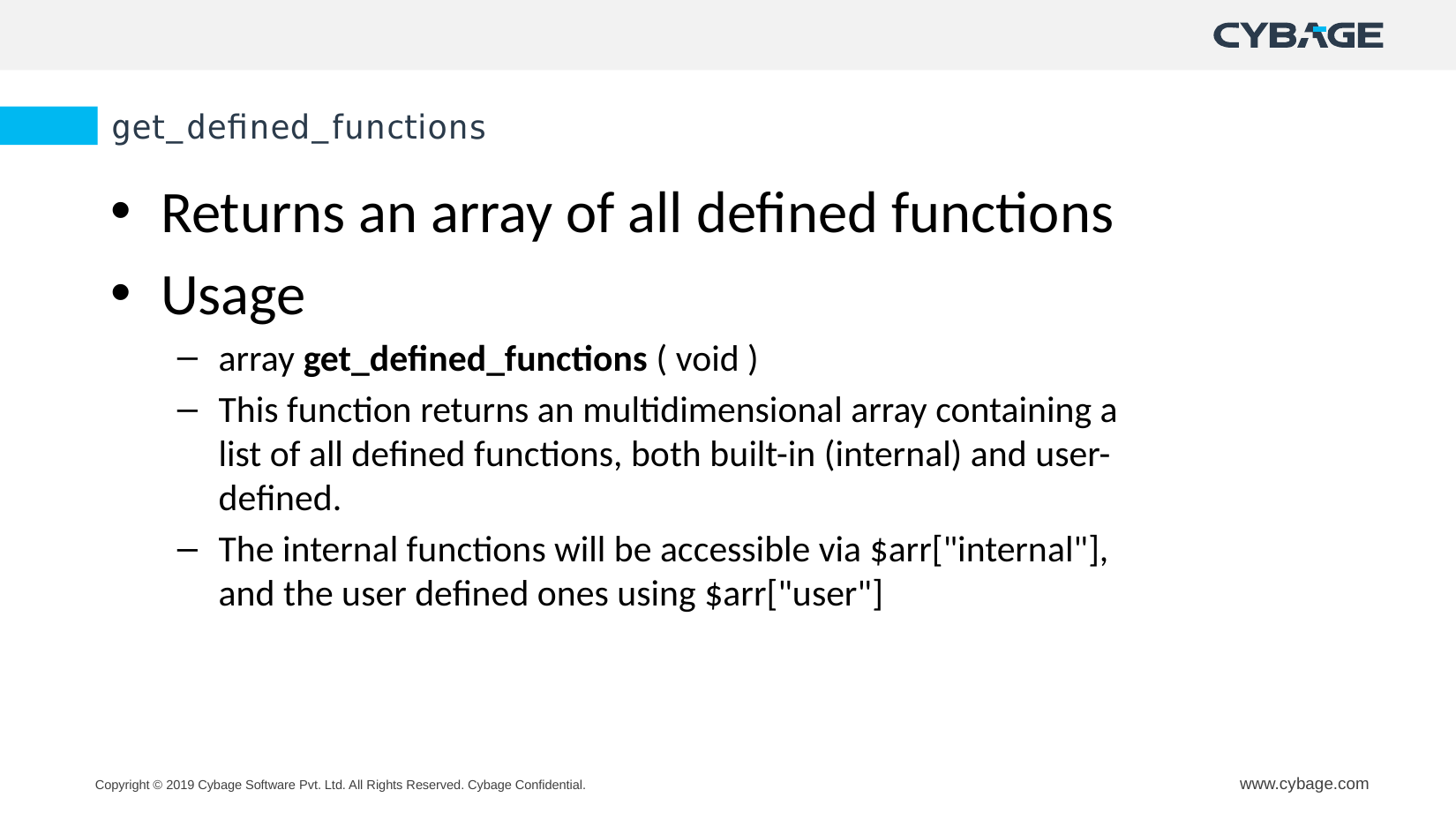

# get_defined_functions

Returns an array of all defined functions
Usage
array get_defined_functions ( void )
This function returns an multidimensional array containing a list of all defined functions, both built-in (internal) and user-defined.
The internal functions will be accessible via $arr["internal"], and the user defined ones using $arr["user"]